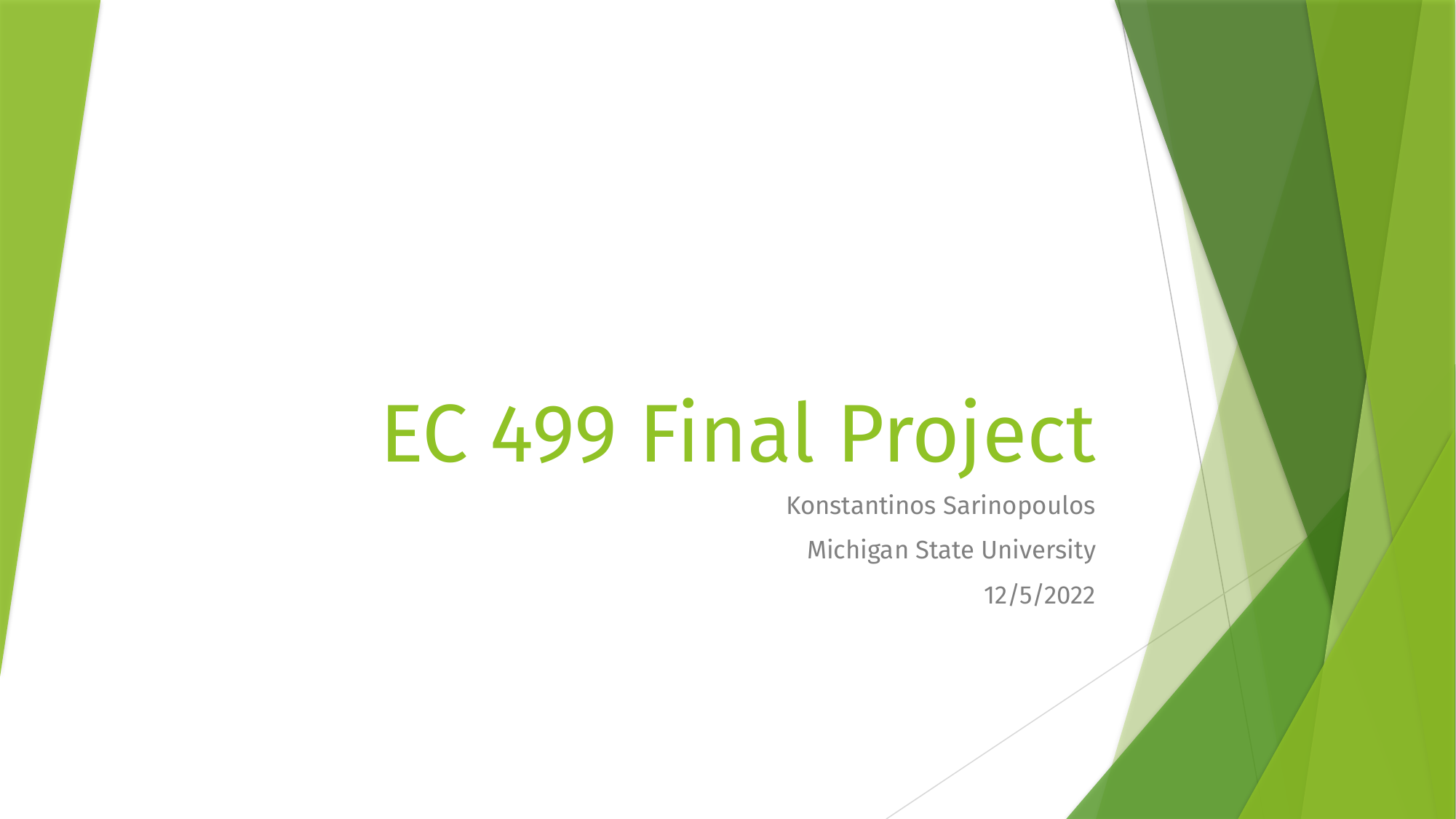

# EC 499 Final Project
Konstantinos Sarinopoulos
Michigan State University
12/5/2022